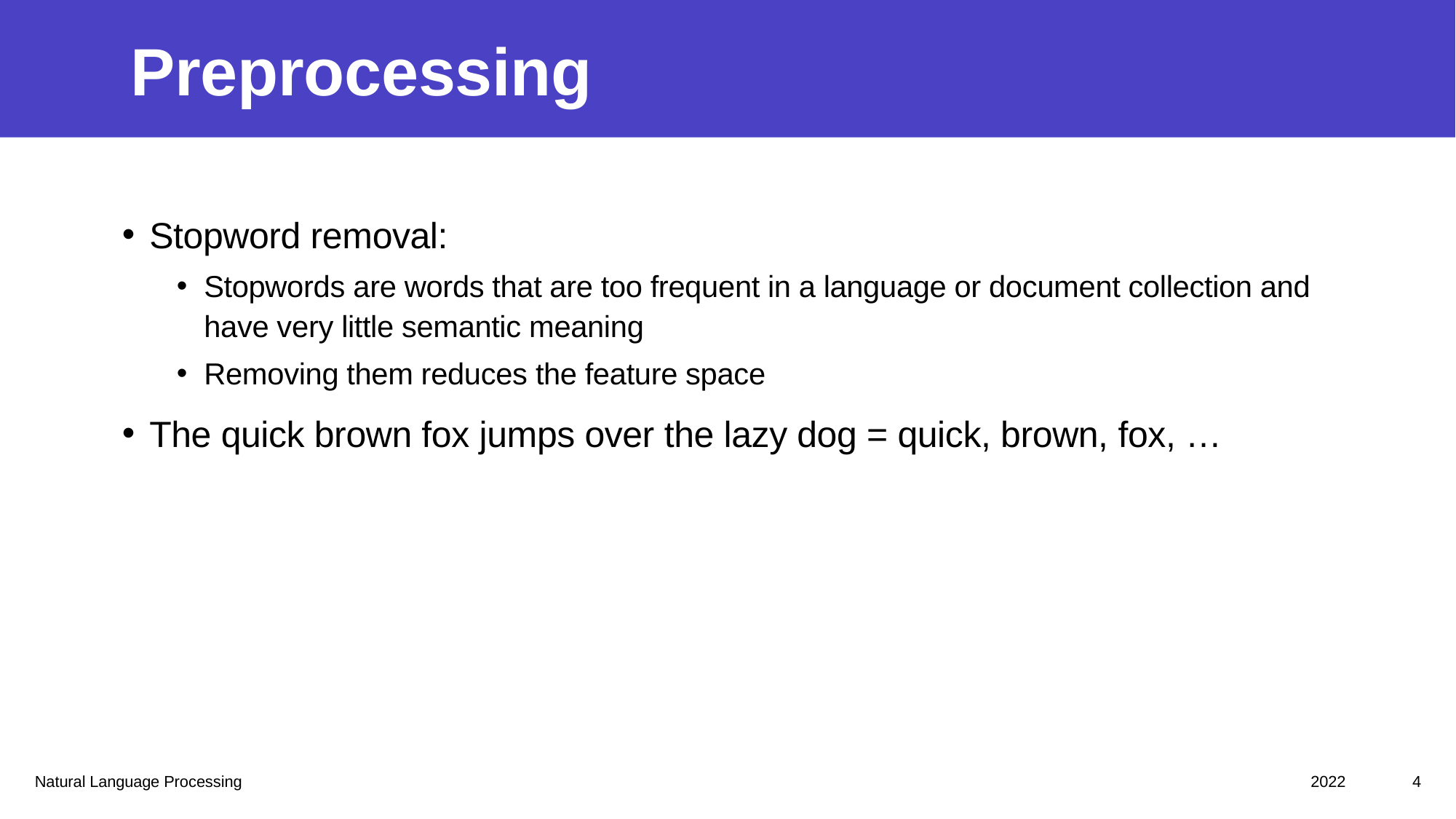

# Preprocessing
Stopword removal:
Stopwords are words that are too frequent in a language or document collection and have very little semantic meaning
Removing them reduces the feature space
The quick brown fox jumps over the lazy dog = quick, brown, fox, …
2022
Natural Language Processing
4